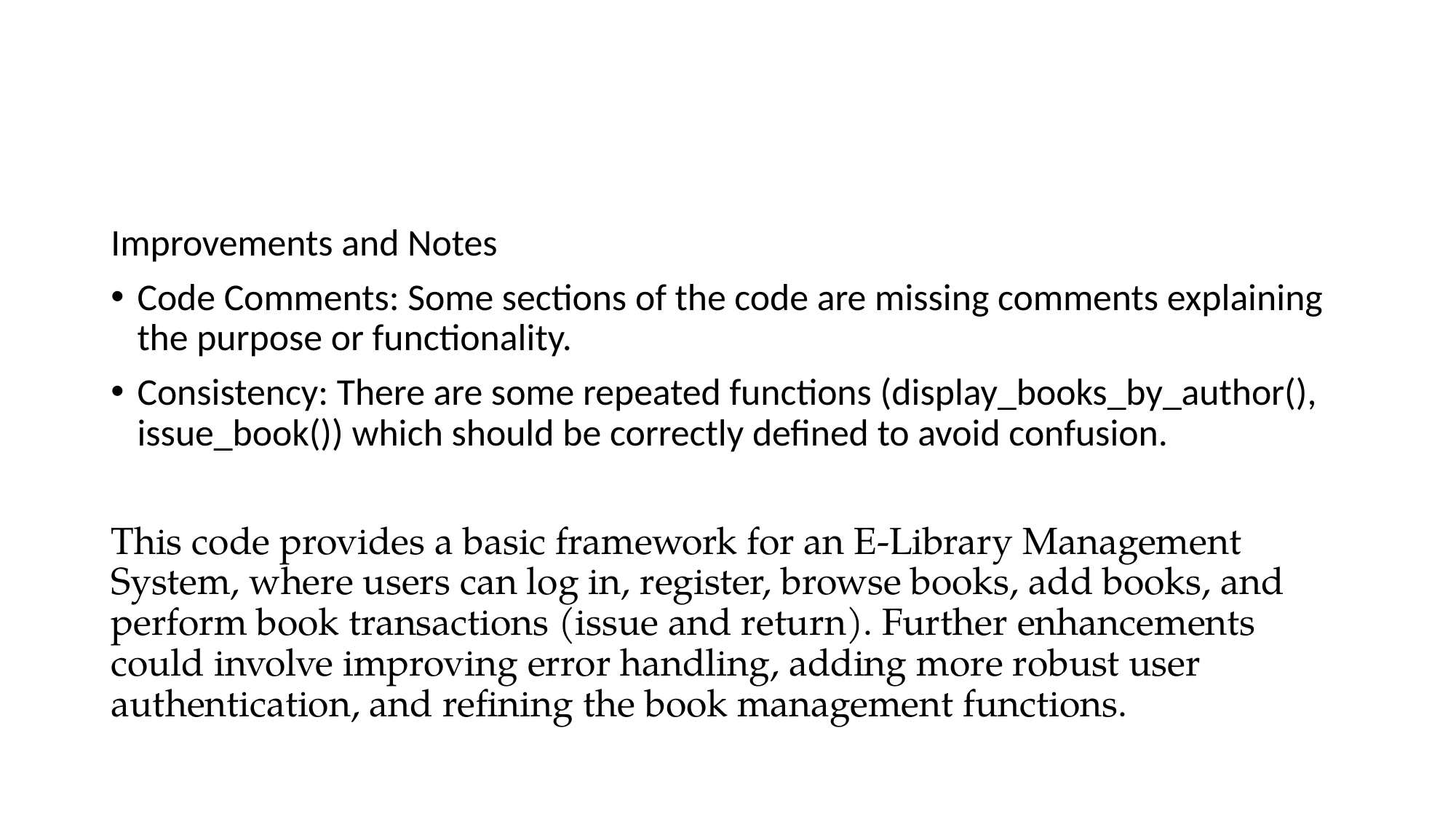

Improvements and Notes
Code Comments: Some sections of the code are missing comments explaining the purpose or functionality.
Consistency: There are some repeated functions (display_books_by_author(), issue_book()) which should be correctly defined to avoid confusion.

This code provides a basic framework for an E-Library Management System, where users can log in, register, browse books, add books, and perform book transactions (issue and return). Further enhancements could involve improving error handling, adding more robust user authentication, and refining the book management functions.